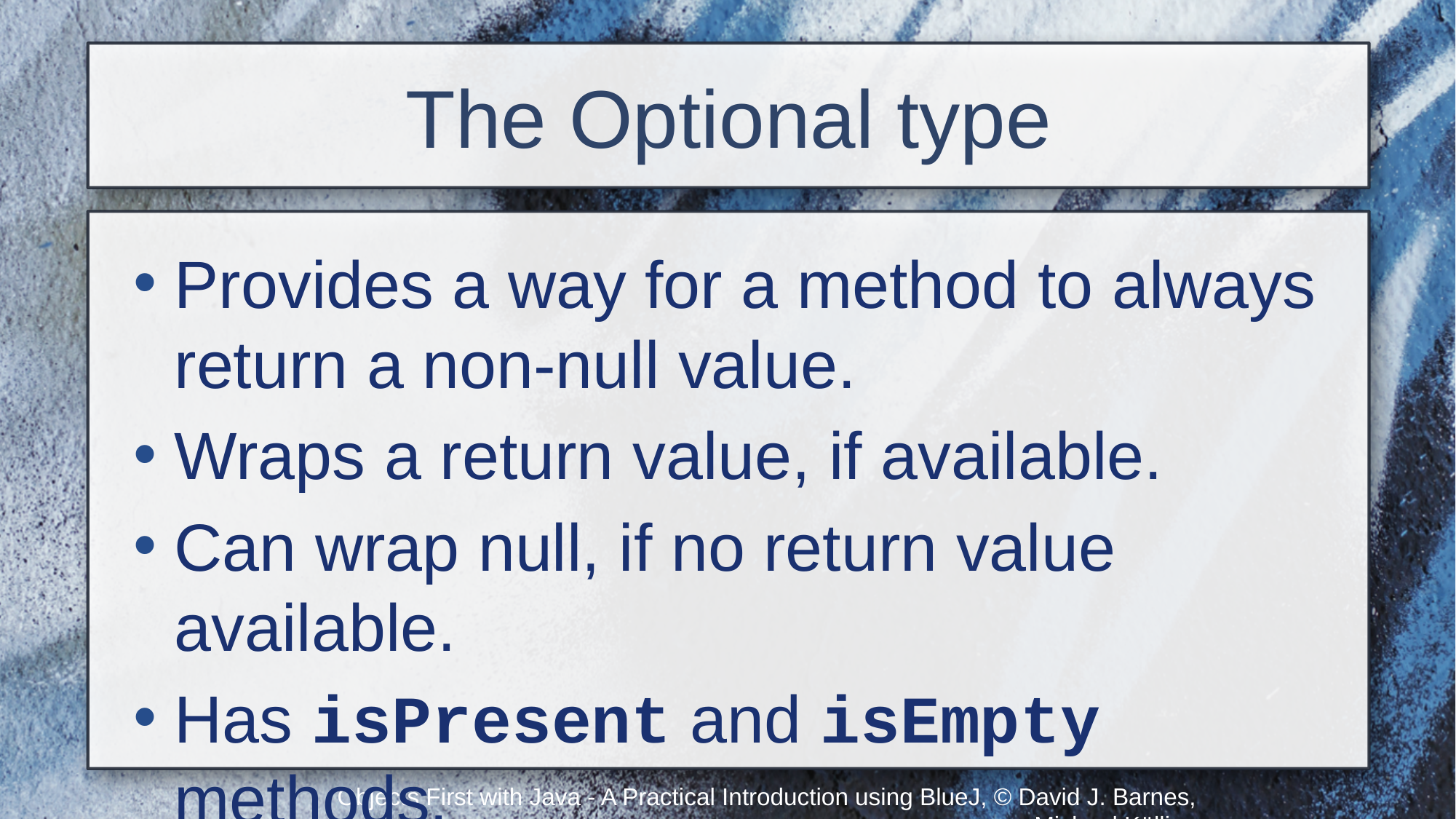

# The Optional type
Provides a way for a method to always return a non-null value.
Wraps a return value, if available.
Can wrap null, if no return value available.
Has isPresent and isEmpty methods.